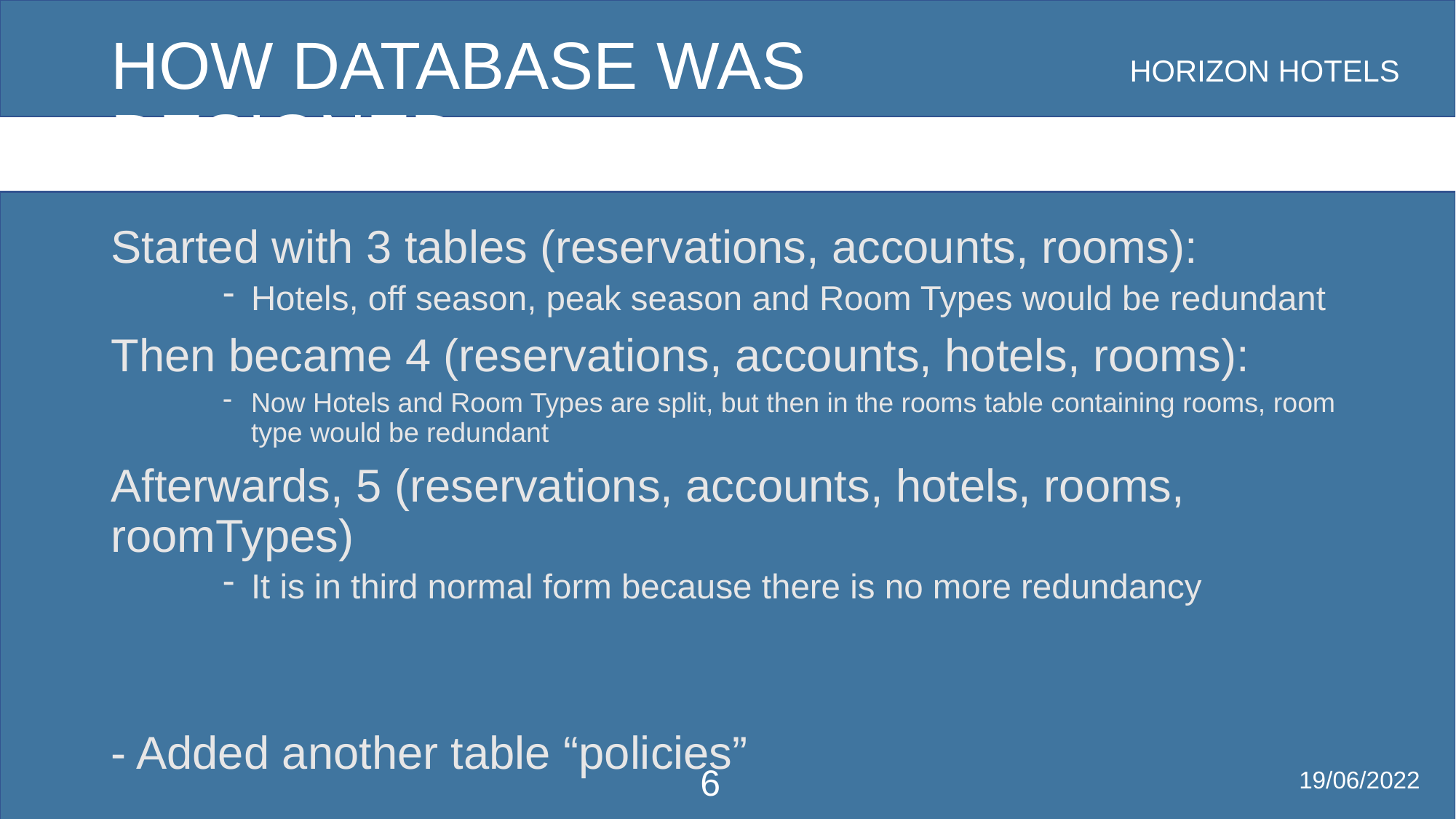

# HOW DATABASE WAS DESIGNED
Started with 3 tables (reservations, accounts, rooms):
Hotels, off season, peak season and Room Types would be redundant
Then became 4 (reservations, accounts, hotels, rooms):
Now Hotels and Room Types are split, but then in the rooms table containing rooms, room type would be redundant
Afterwards, 5 (reservations, accounts, hotels, rooms, roomTypes)
It is in third normal form because there is no more redundancy

- Added another table “policies”
6
19/06/2022